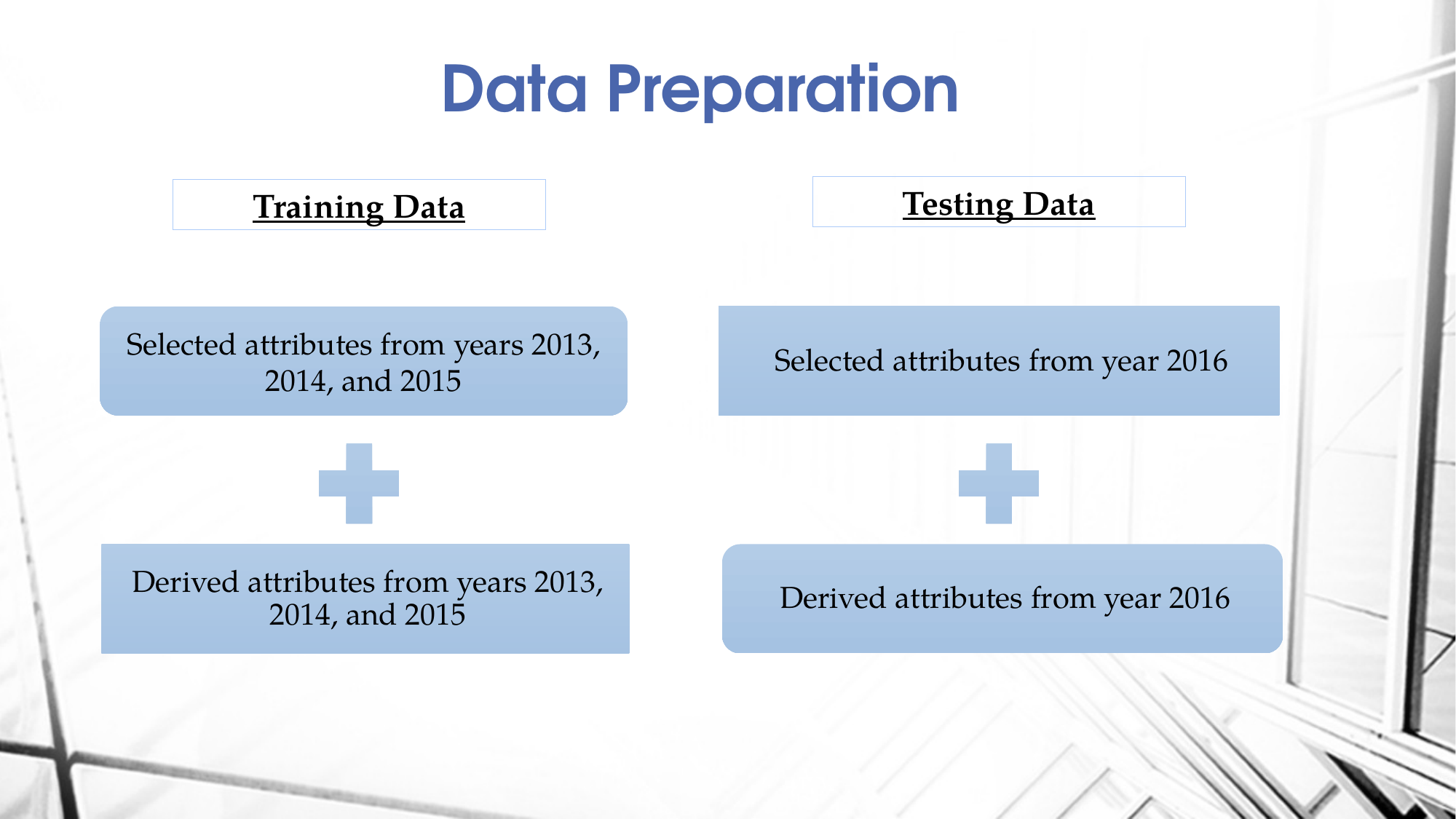

# Data Preparation
Testing Data
Training Data
Selected attributes from years 2013, 2014, and 2015
Selected attributes from year 2016

Derived attributes from years 2013, 2014, and 2015
Derived attributes from year 2016